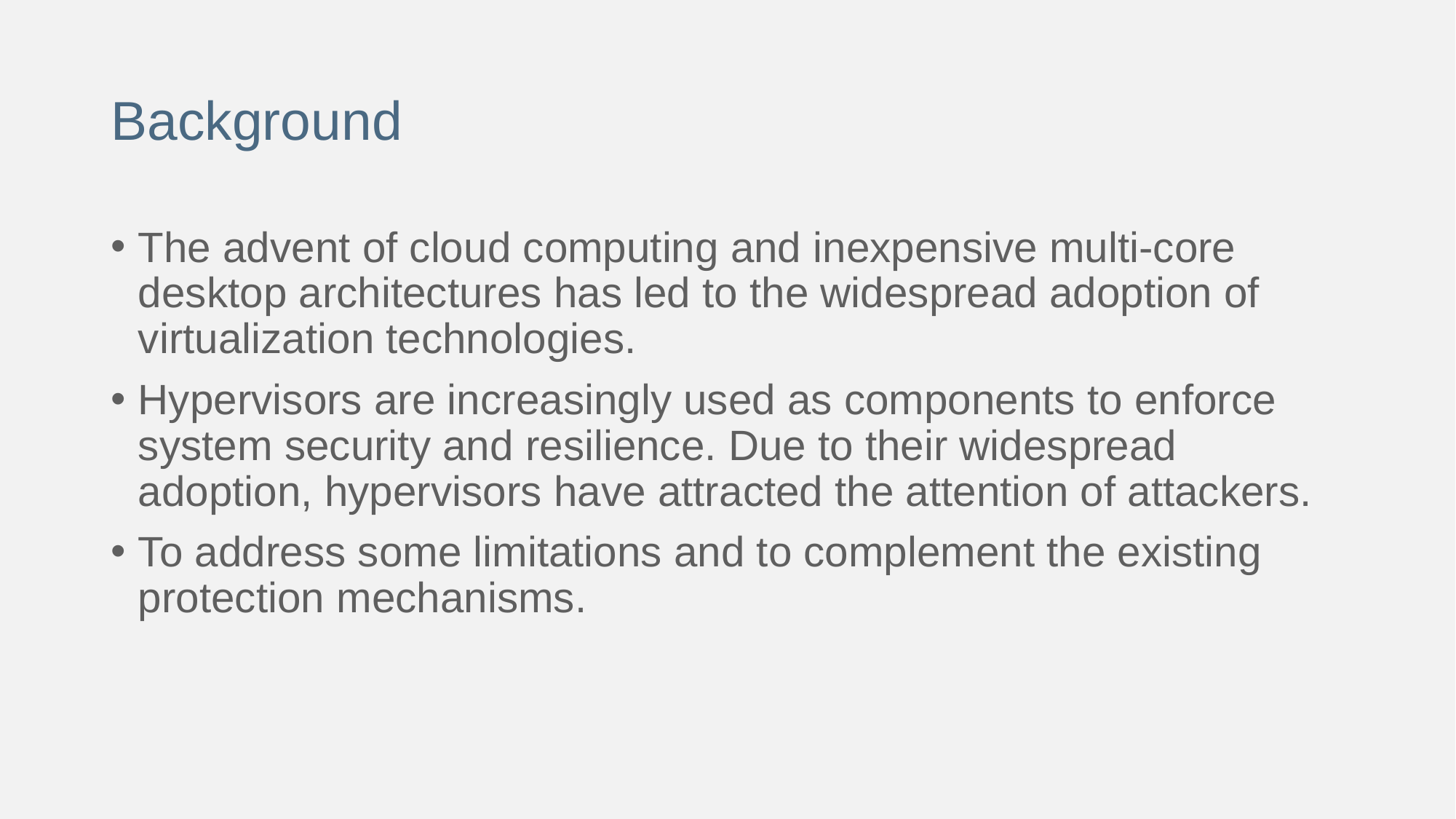

Background
The advent of cloud computing and inexpensive multi-core desktop architectures has led to the widespread adoption of virtualization technologies.
Hypervisors are increasingly used as components to enforce system security and resilience. Due to their widespread adoption, hypervisors have attracted the attention of attackers.
To address some limitations and to complement the existing protection mechanisms.